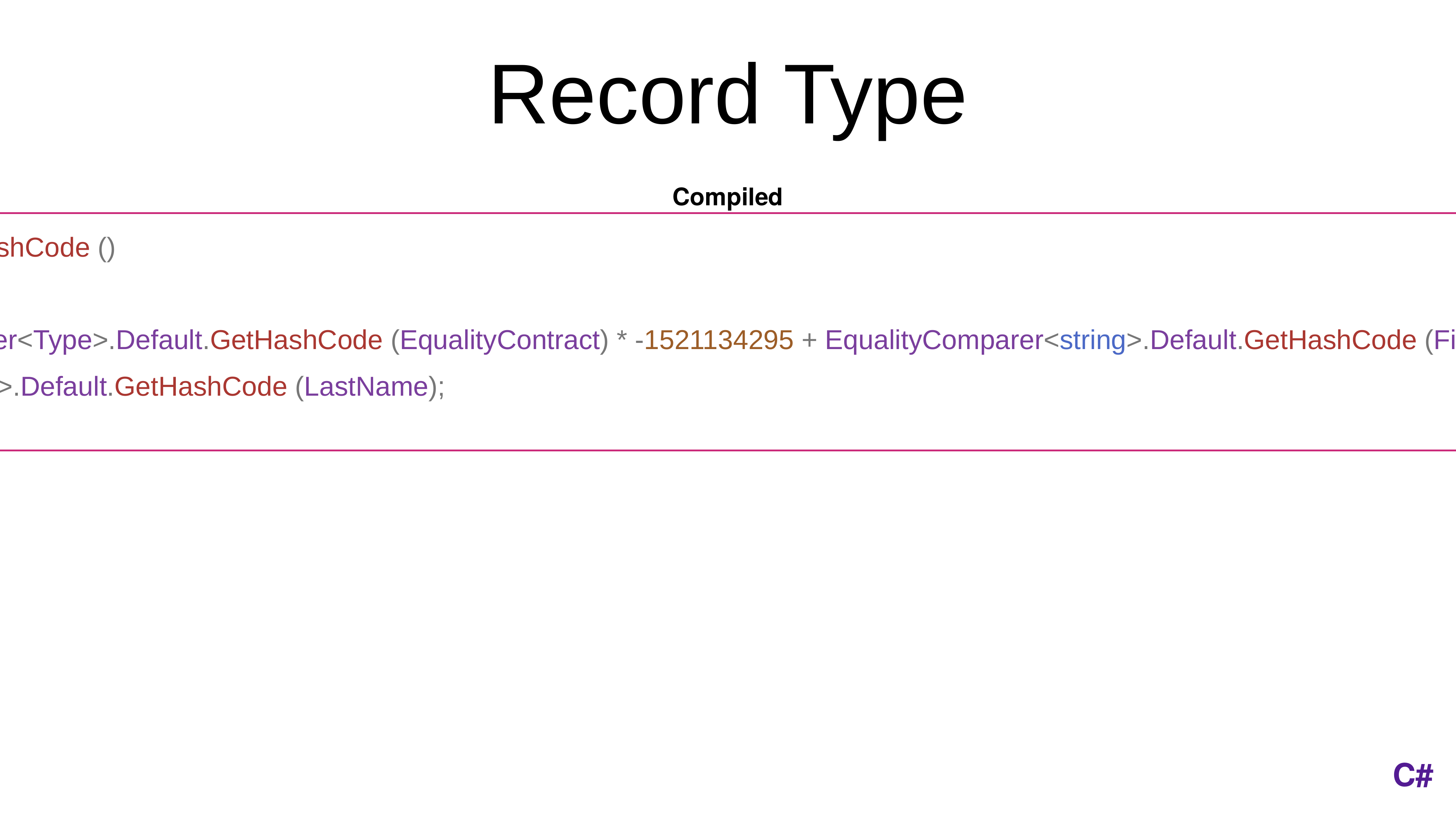

# Record Type
Compiled
public override int GetHashCode ()
{
  return (EqualityComparer<Type>.Default.GetHashCode (EqualityContract) * -1521134295 + EqualityComparer<string>.Default.GetHashCode (FirstName)) * -1521134295 + EqualityComparer<string>.Default.GetHashCode (LastName);
}
C#